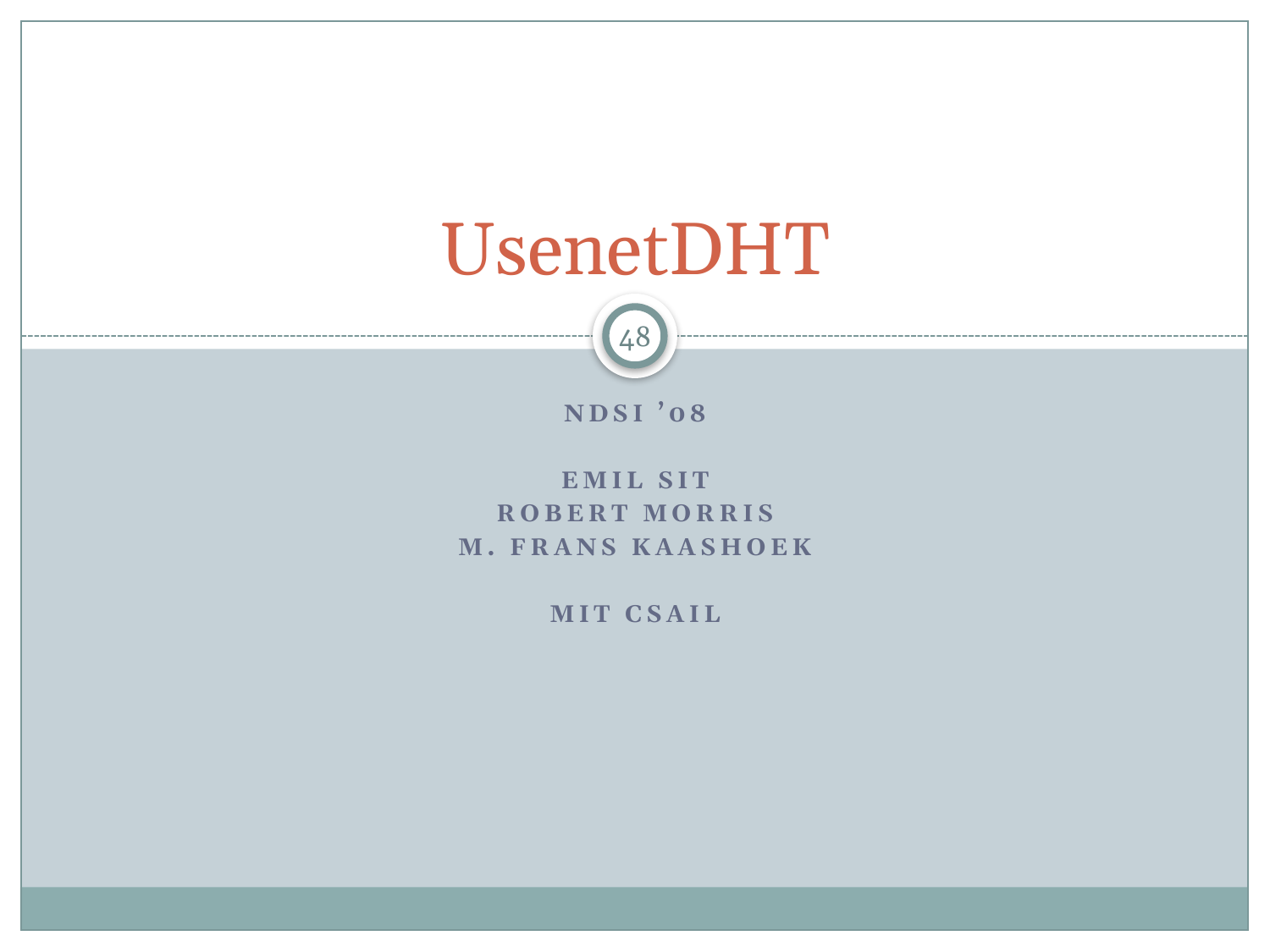

# UsenetDHT
48
NDSI ’08

Emil sit
Robert Morris
M. Frans Kaashoek

MIT CSAIL